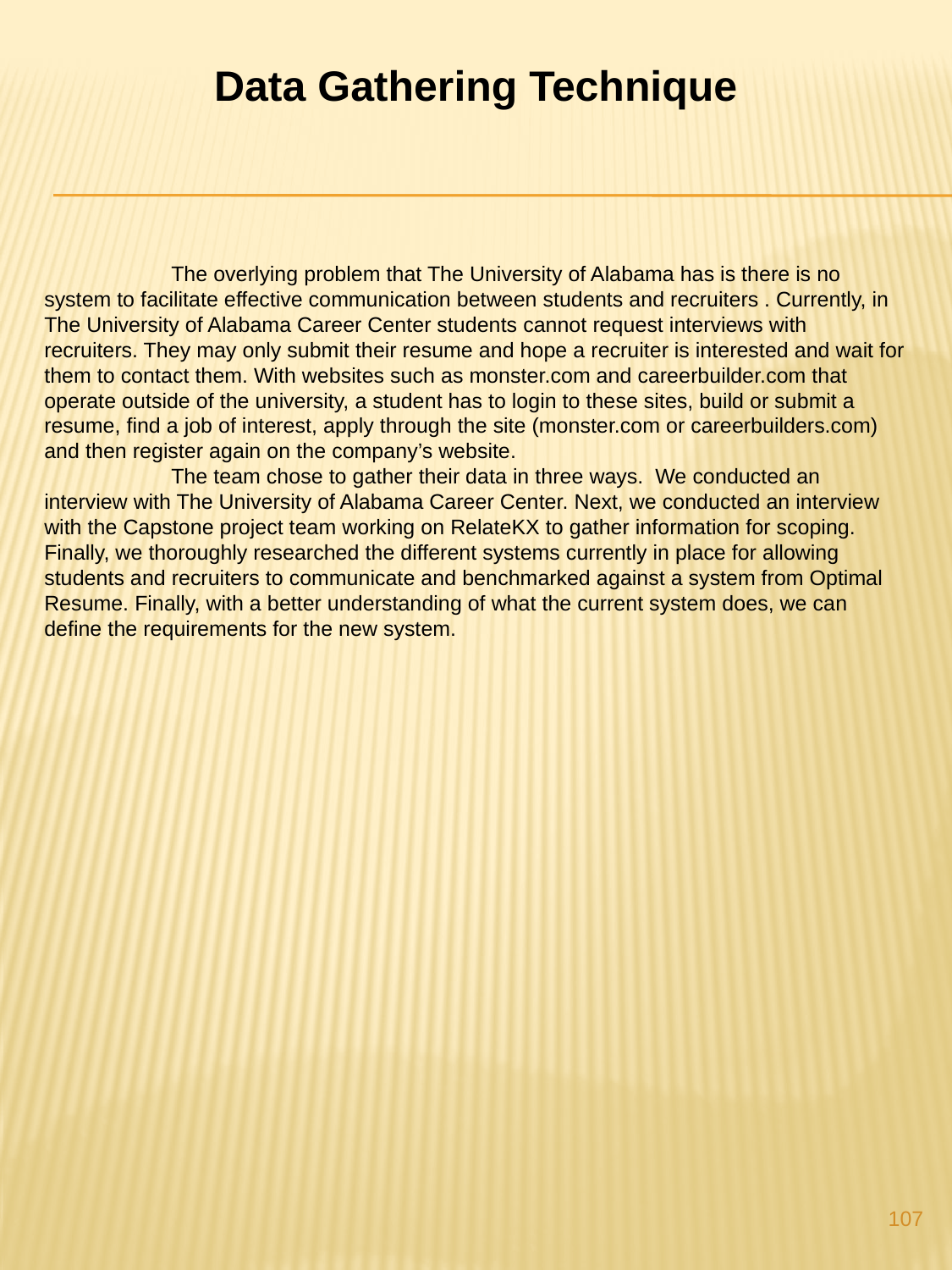

Data Gathering Technique
	The overlying problem that The University of Alabama has is there is no system to facilitate effective communication between students and recruiters . Currently, in The University of Alabama Career Center students cannot request interviews with recruiters. They may only submit their resume and hope a recruiter is interested and wait for them to contact them. With websites such as monster.com and careerbuilder.com that operate outside of the university, a student has to login to these sites, build or submit a resume, find a job of interest, apply through the site (monster.com or careerbuilders.com) and then register again on the company’s website.
	The team chose to gather their data in three ways.  We conducted an interview with The University of Alabama Career Center. Next, we conducted an interview with the Capstone project team working on RelateKX to gather information for scoping. Finally, we thoroughly researched the different systems currently in place for allowing students and recruiters to communicate and benchmarked against a system from Optimal Resume. Finally, with a better understanding of what the current system does, we can define the requirements for the new system.

107